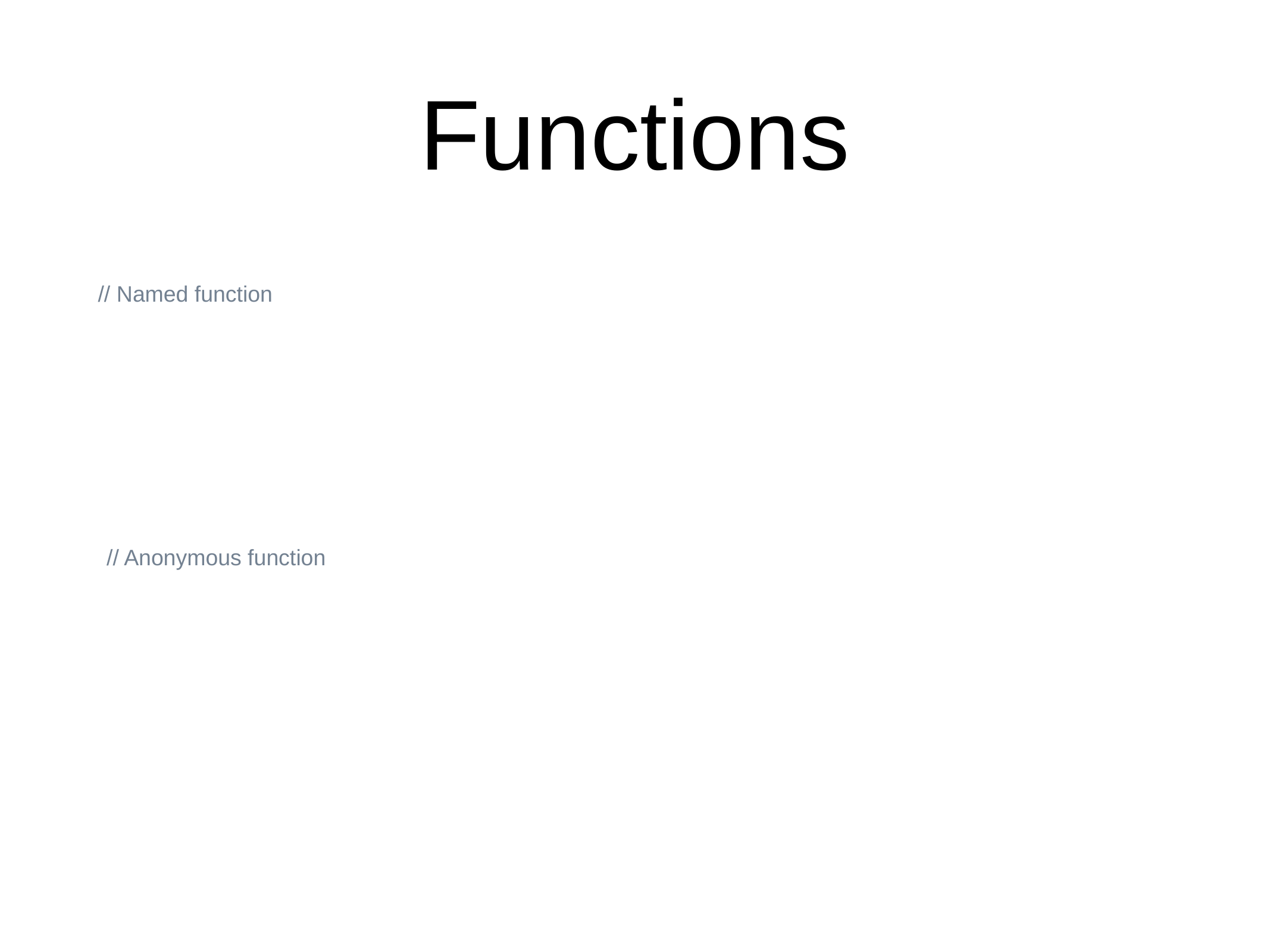

# Functions
// Named function
// Anonymous function